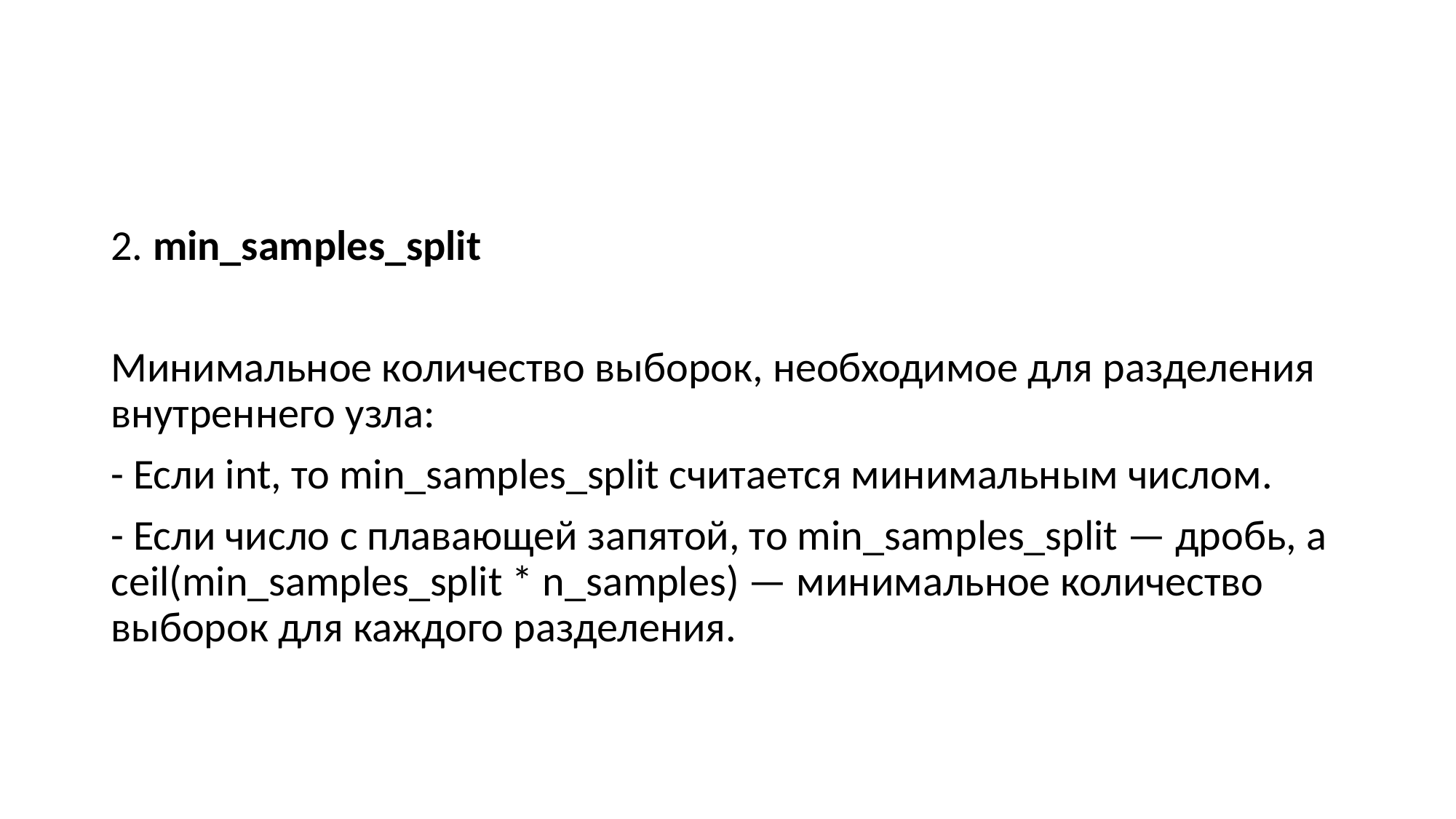

2. min_samples_split

Минимальное количество выборок, необходимое для разделения внутреннего узла:
- Если int, то min_samples_split считается минимальным числом.
- Если число с плавающей запятой, то min_samples_split — дробь, а ceil(min_samples_split * n_samples) — минимальное количество выборок для каждого разделения.